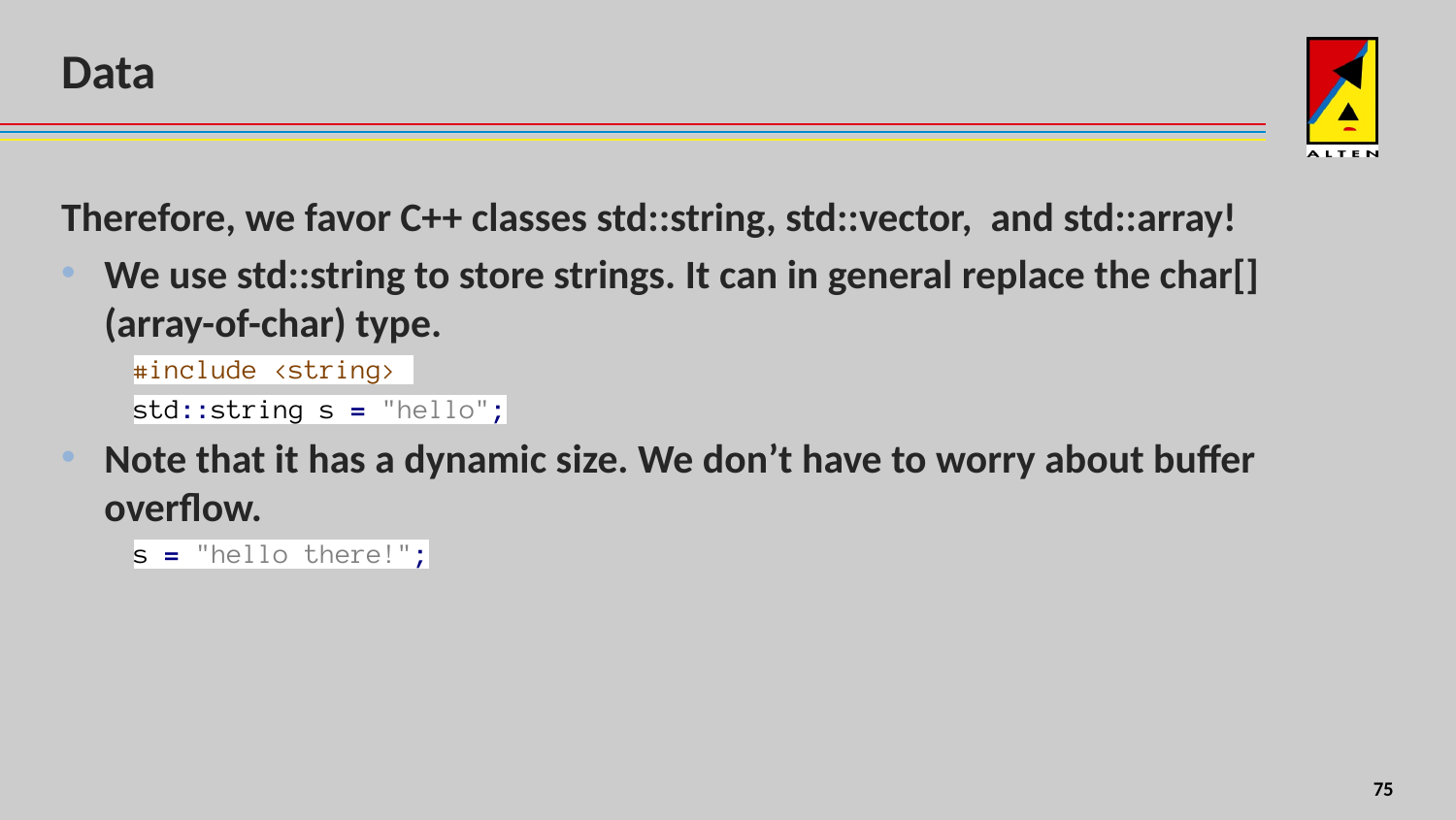

# Data
Therefore, we favor C++ classes std::string, std::vector,  and std::array!
We use std::string to store strings. It can in general replace the char[] (array-of-char) type.
#include <string>
std::string s = "hello";
Note that it has a dynamic size. We don’t have to worry about buffer overflow.
s = "hello there!";
75